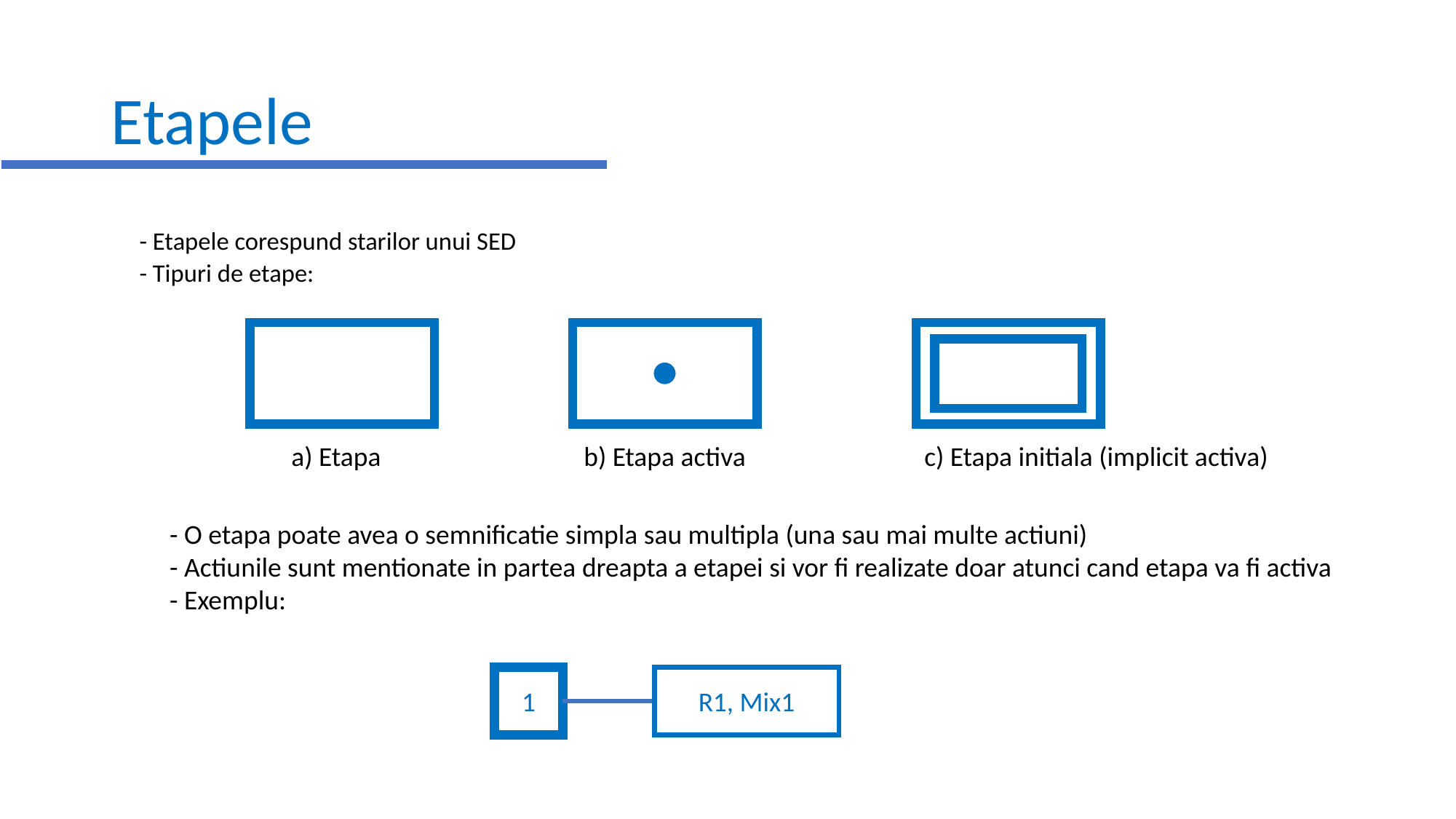

# Etapele
- Etapele corespund starilor unui SED
- Tipuri de etape:

a) Etapa
b) Etapa activa
c) Etapa initiala (implicit activa)
- O etapa poate avea o semnificatie simpla sau multipla (una sau mai multe actiuni)
- Actiunile sunt mentionate in partea dreapta a etapei si vor fi realizate doar atunci cand etapa va fi activa
- Exemplu:
1
R1, Mix1